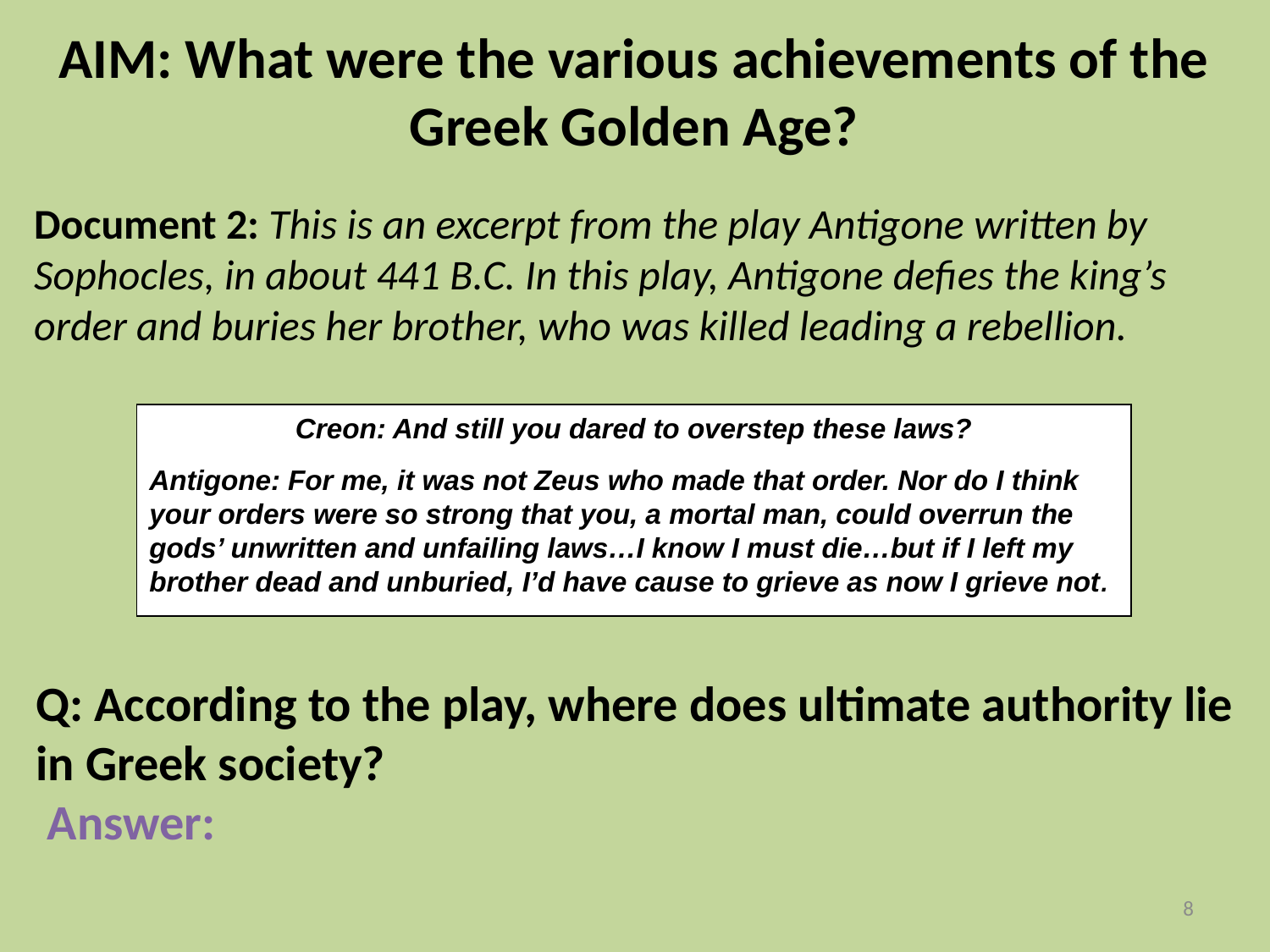

# AIM: What were the various achievements of the Greek Golden Age?
Document 2: This is an excerpt from the play Antigone written by Sophocles, in about 441 B.C. In this play, Antigone defies the king’s order and buries her brother, who was killed leading a rebellion.
Creon: And still you dared to overstep these laws?
Antigone: For me, it was not Zeus who made that order. Nor do I think your orders were so strong that you, a mortal man, could overrun the gods’ unwritten and unfailing laws…I know I must die…but if I left my brother dead and unburied, I’d have cause to grieve as now I grieve not.
Q: According to the play, where does ultimate authority lie in Greek society?
 Answer:

8